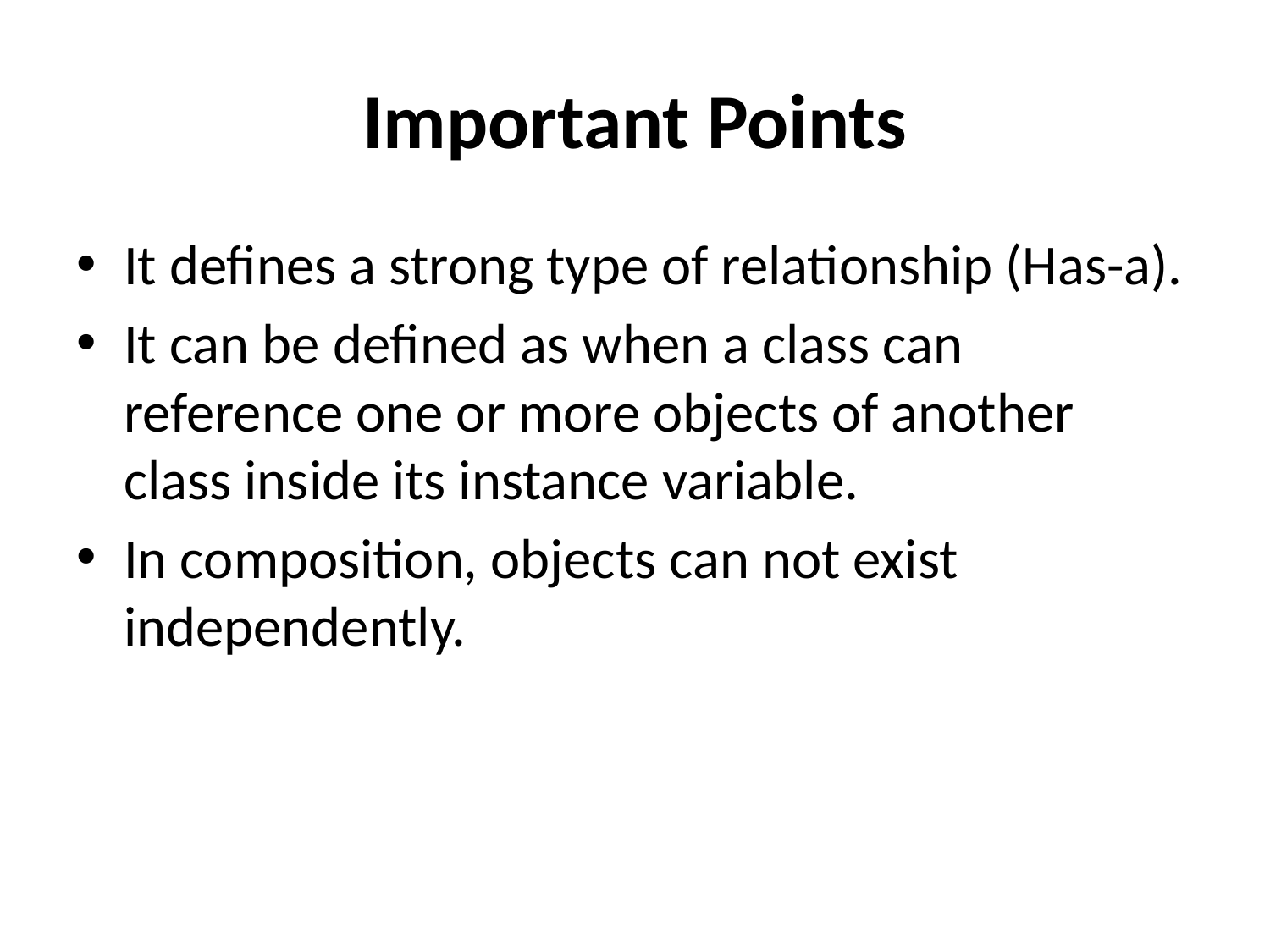

# Important Points
It defines a strong type of relationship (Has-a).
It can be defined as when a class can reference one or more objects of another class inside its instance variable.
In composition, objects can not exist independently.